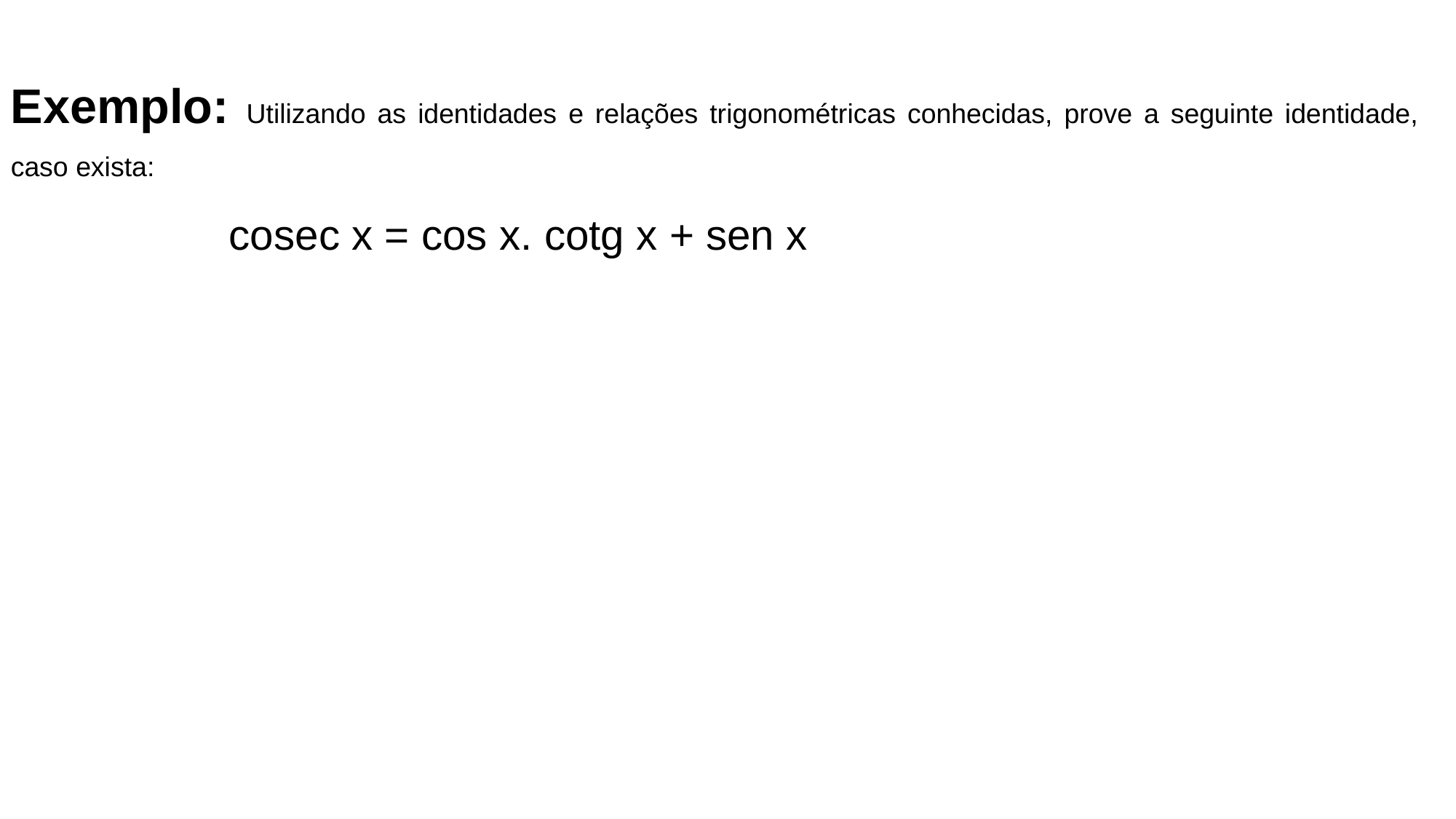

Exemplo: Utilizando as identidades e relações trigonométricas conhecidas, prove a seguinte identidade, caso exista:
			cosec x = cos x. cotg x + sen x